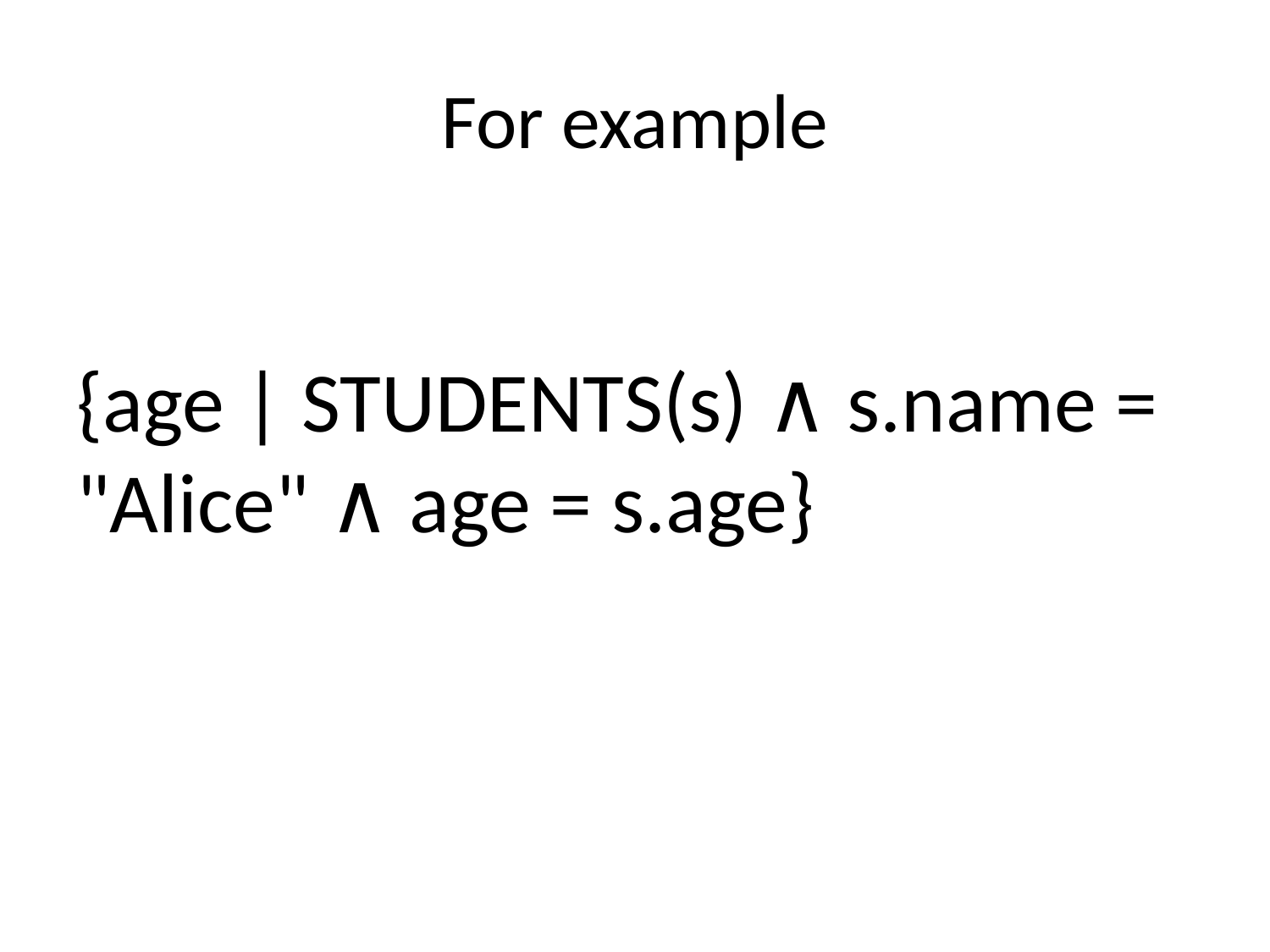

# For example

{age | STUDENTS(s) ∧ s.name = "Alice" ∧ age = s.age}